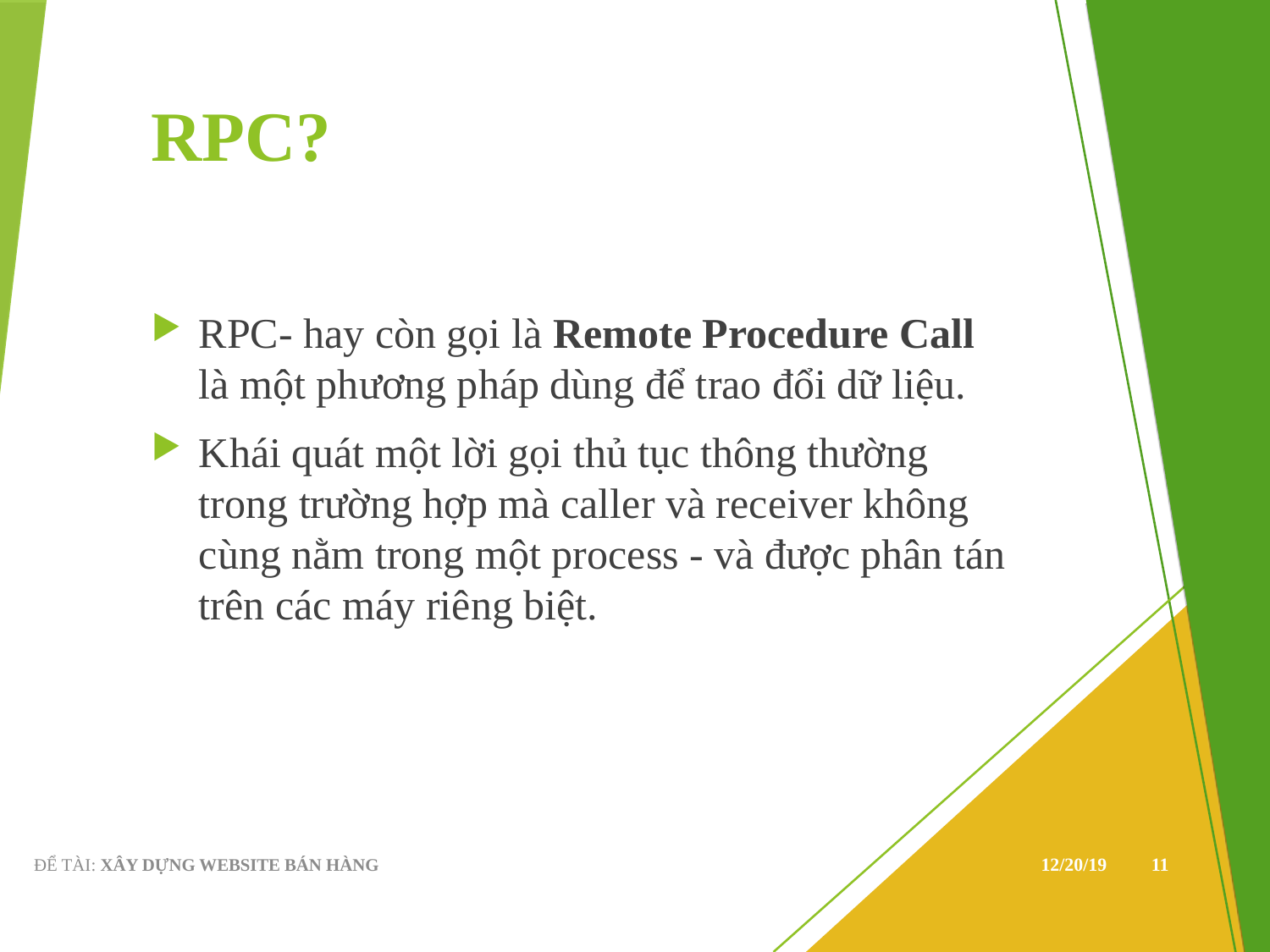

RPC?
RPC- hay còn gọi là Remote Procedure Call là một phương pháp dùng để trao đổi dữ liệu.
Khái quát một lời gọi thủ tục thông thường trong trường hợp mà caller và receiver không cùng nằm trong một process - và được phân tán trên các máy riêng biệt.

ĐỂ TÀI: XÂY DỰNG WEBSITE BÁN HÀNG
12/20/19
11